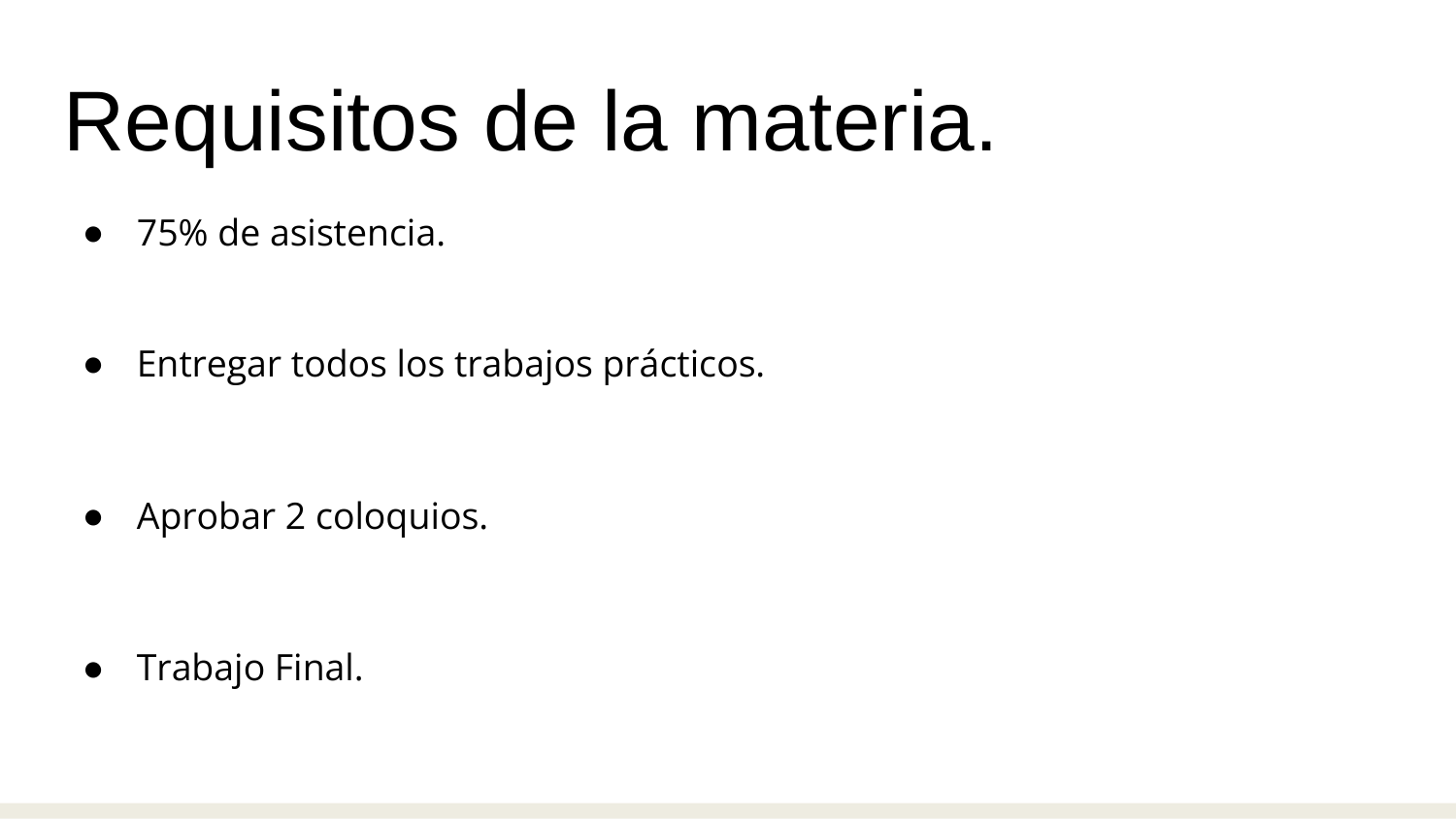

Requisitos de la materia.
75% de asistencia.

Entregar todos los trabajos prácticos.

Aprobar 2 coloquios.

Trabajo Final.